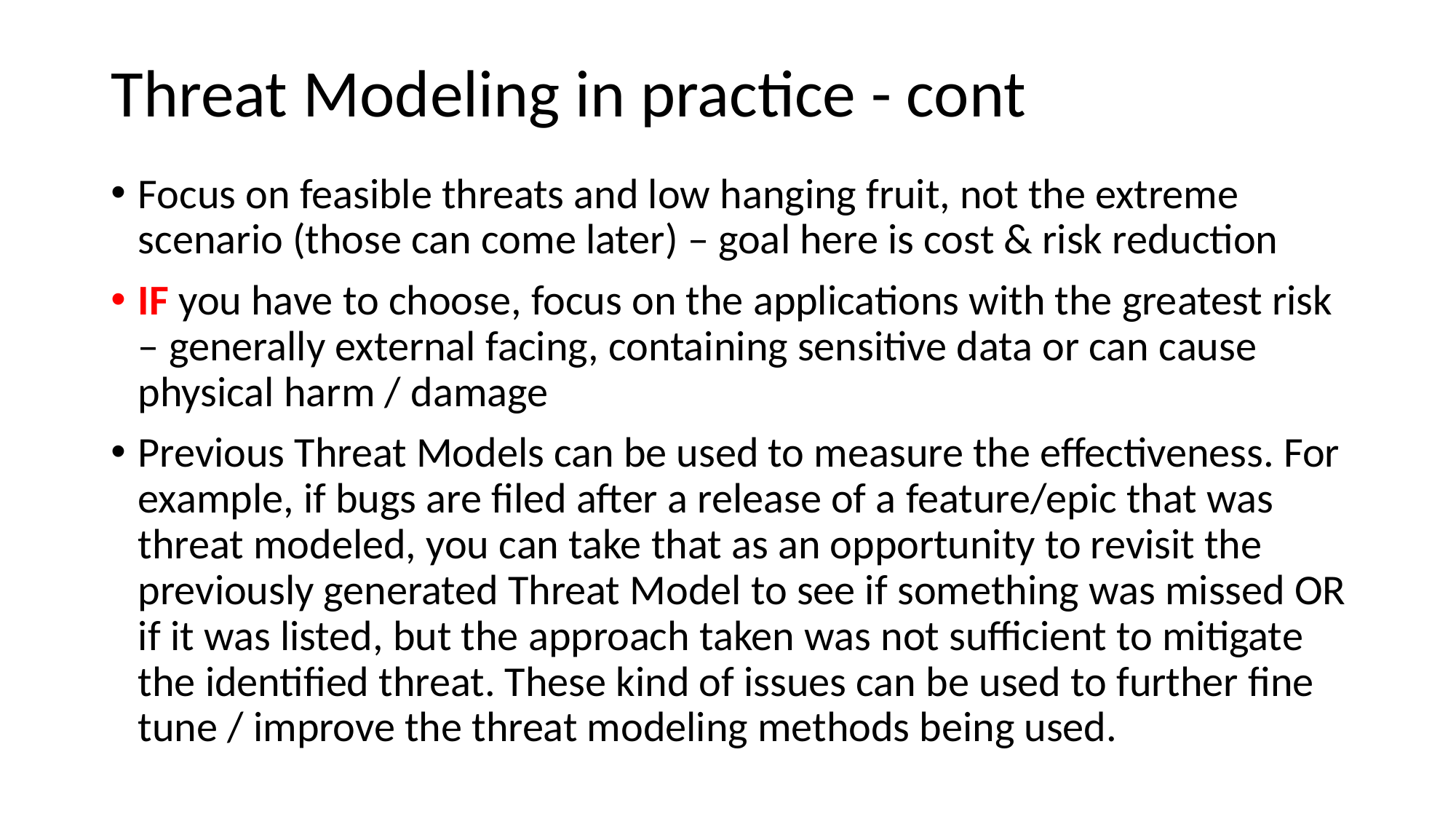

# Threat Modeling in practice - cont
Focus on feasible threats and low hanging fruit, not the extreme scenario (those can come later) – goal here is cost & risk reduction
IF you have to choose, focus on the applications with the greatest risk – generally external facing, containing sensitive data or can cause physical harm / damage
Previous Threat Models can be used to measure the effectiveness. For example, if bugs are filed after a release of a feature/epic that was threat modeled, you can take that as an opportunity to revisit the previously generated Threat Model to see if something was missed OR if it was listed, but the approach taken was not sufficient to mitigate the identified threat. These kind of issues can be used to further fine tune / improve the threat modeling methods being used.